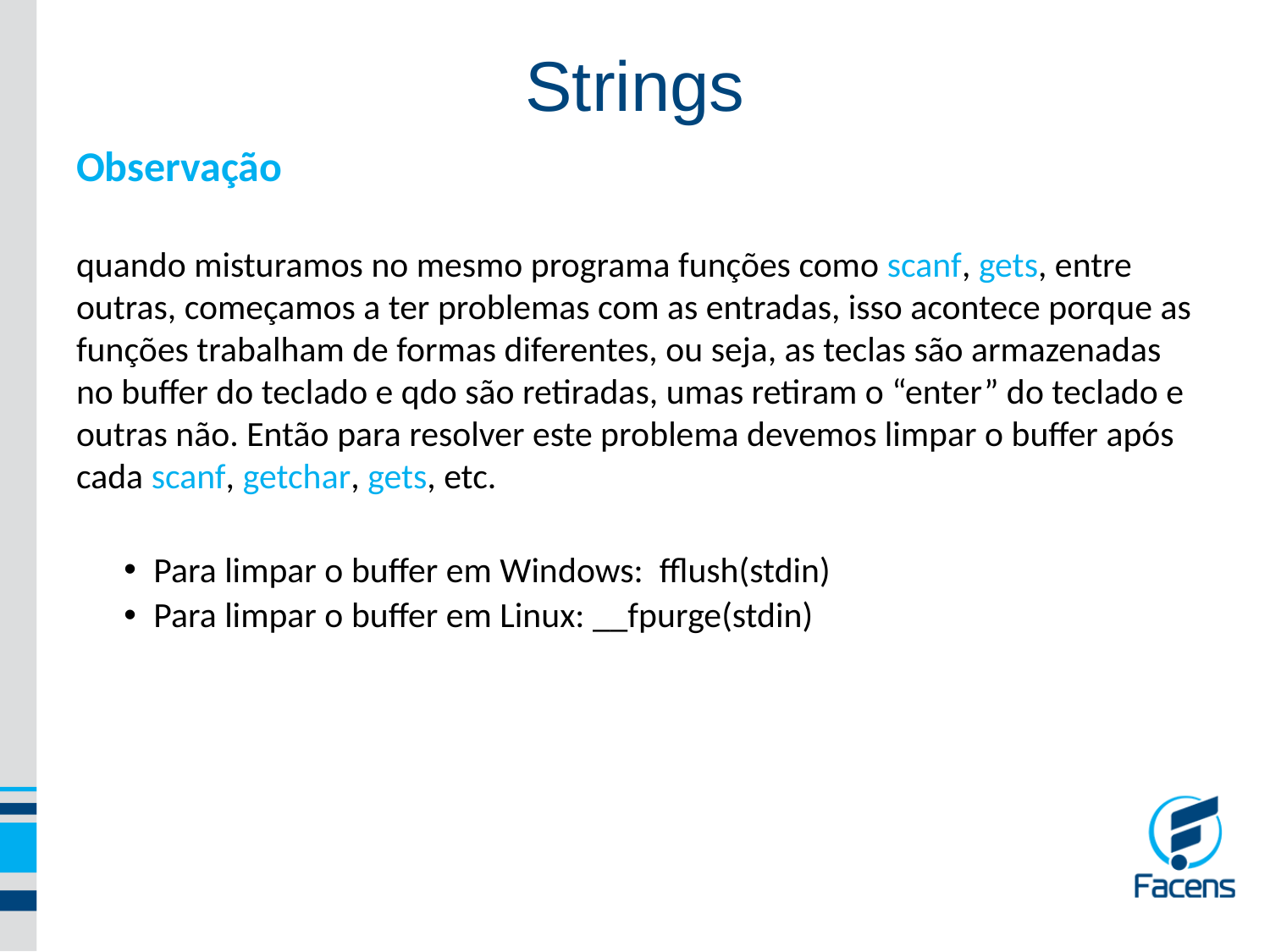

Strings
Observação

quando misturamos no mesmo programa funções como scanf, gets, entre outras, começamos a ter problemas com as entradas, isso acontece porque as funções trabalham de formas diferentes, ou seja, as teclas são armazenadas no buffer do teclado e qdo são retiradas, umas retiram o “enter” do teclado e outras não. Então para resolver este problema devemos limpar o buffer após cada scanf, getchar, gets, etc.

Para limpar o buffer em Windows:  fflush(stdin)
Para limpar o buffer em Linux: __fpurge(stdin)